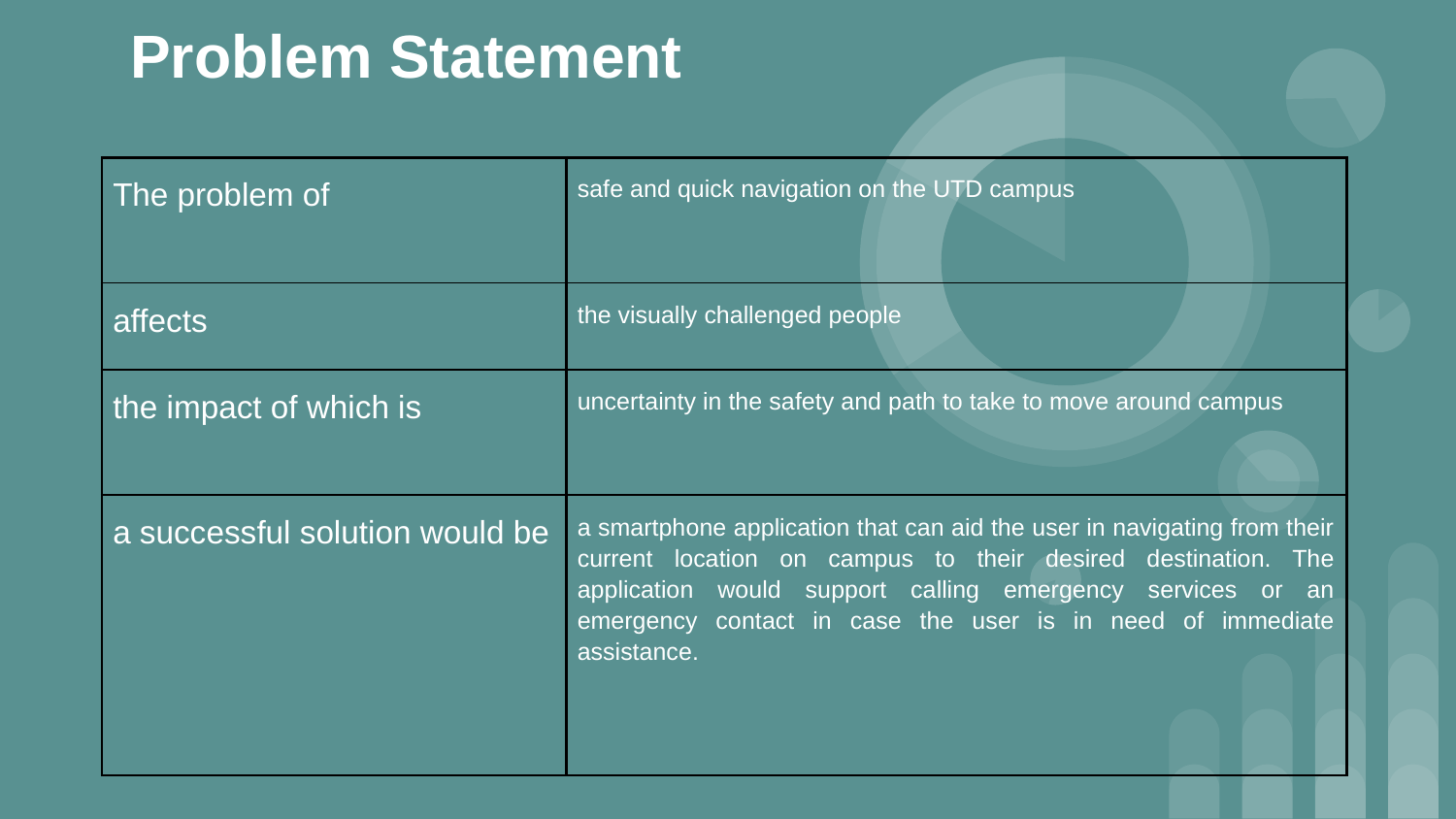

# Problem Statement
| The problem of | safe and quick navigation on the UTD campus |
| --- | --- |
| affects | the visually challenged people |
| the impact of which is | uncertainty in the safety and path to take to move around campus |
| a successful solution would be | a smartphone application that can aid the user in navigating from their current location on campus to their desired destination. The application would support calling emergency services or an emergency contact in case the user is in need of immediate assistance. |